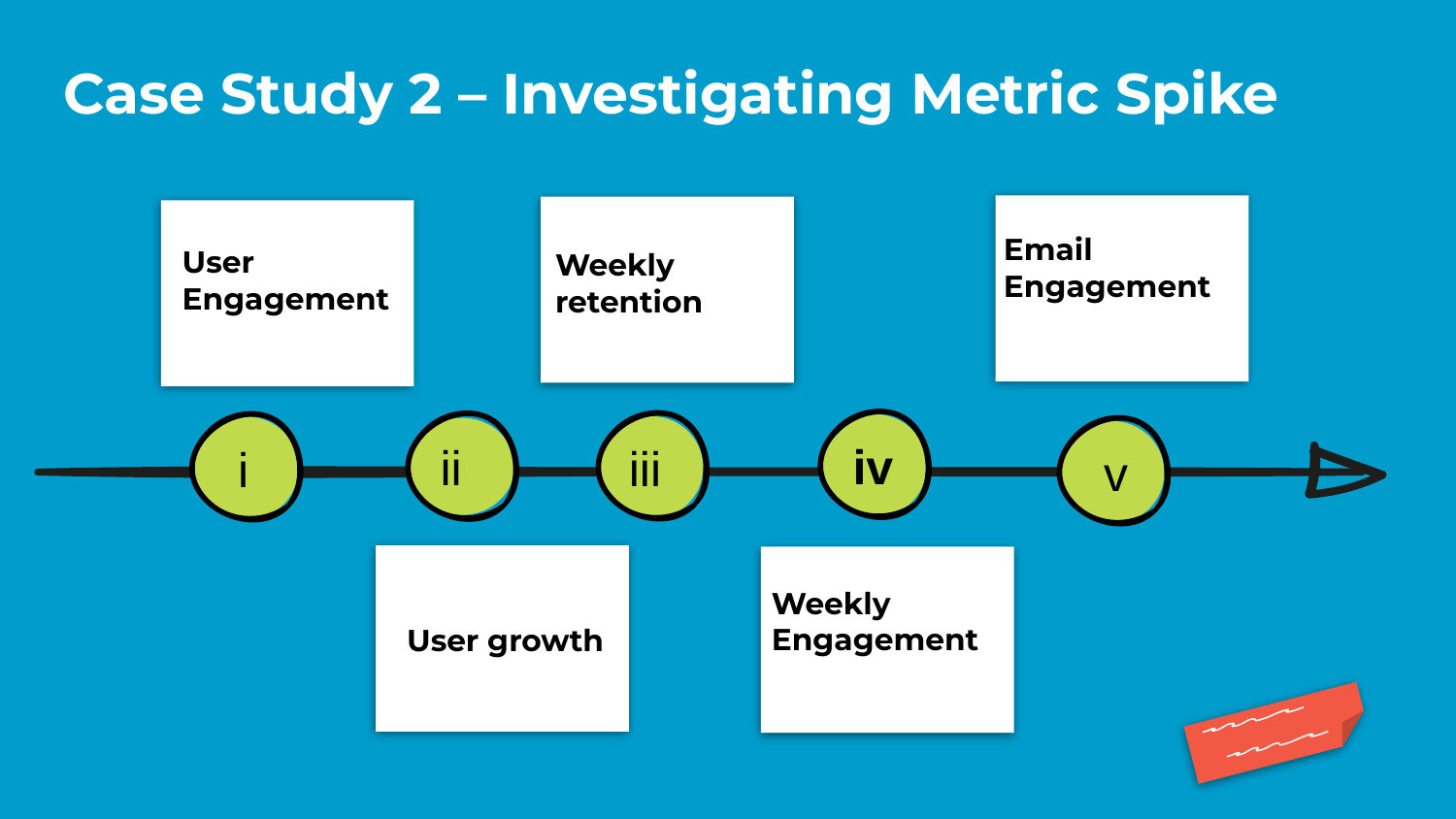

# Case Study 2 – Investigating Metric Spike

Email Engagement
User Engagement
Weekly retention

 i

iv

iii

ii

 v

Weekly Engagement
User growth